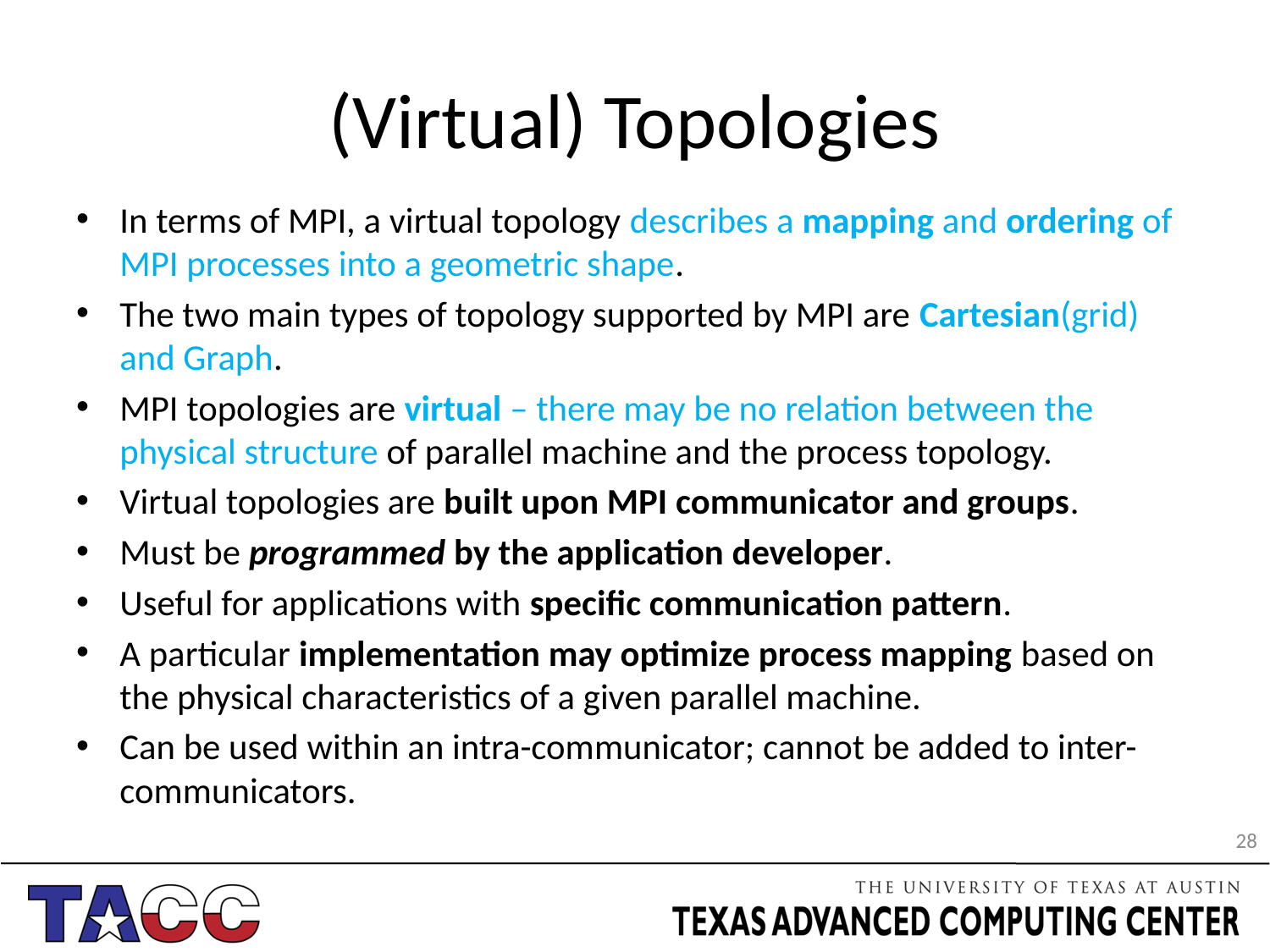

# (Virtual) Topologies
In terms of MPI, a virtual topology describes a mapping and ordering of MPI processes into a geometric shape.
The two main types of topology supported by MPI are Cartesian(grid) and Graph.
MPI topologies are virtual – there may be no relation between the physical structure of parallel machine and the process topology.
Virtual topologies are built upon MPI communicator and groups.
Must be programmed by the application developer.
Useful for applications with specific communication pattern.
A particular implementation may optimize process mapping based on the physical characteristics of a given parallel machine.
Can be used within an intra-communicator; cannot be added to inter-communicators.

28